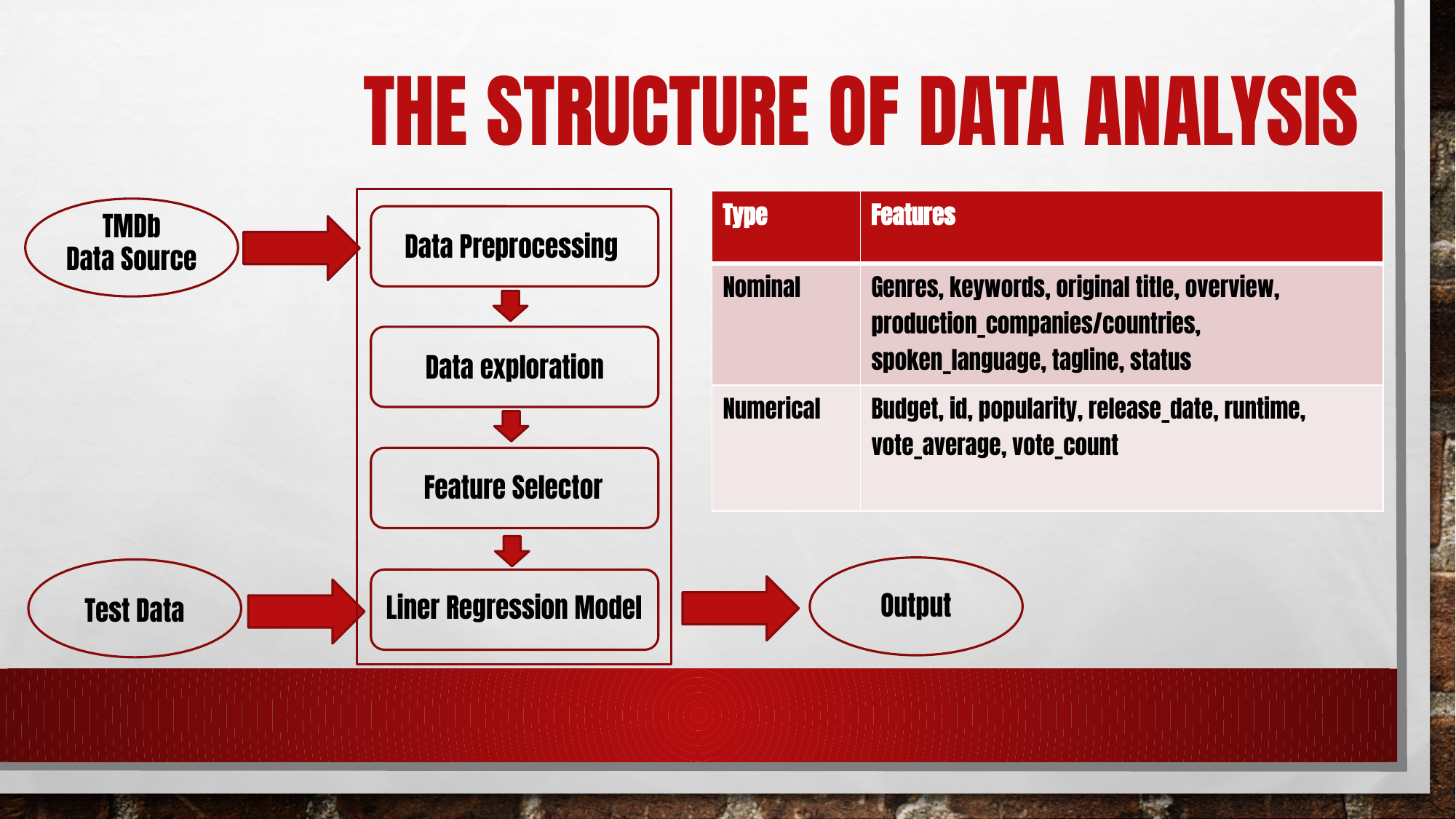

# The structure of Data ANALYSIS

| Type | Features |
| --- | --- |
| Nominal | Genres, keywords, original title, overview, production\_companies/countries, spoken\_language, tagline, status |
| Numerical | Budget, id, popularity, release\_date, runtime, vote\_average, vote\_count |

TMDb
Data Source

Data Preprocessing

Data exploration

Feature Selector

Output
Liner Regression Model
Test Data